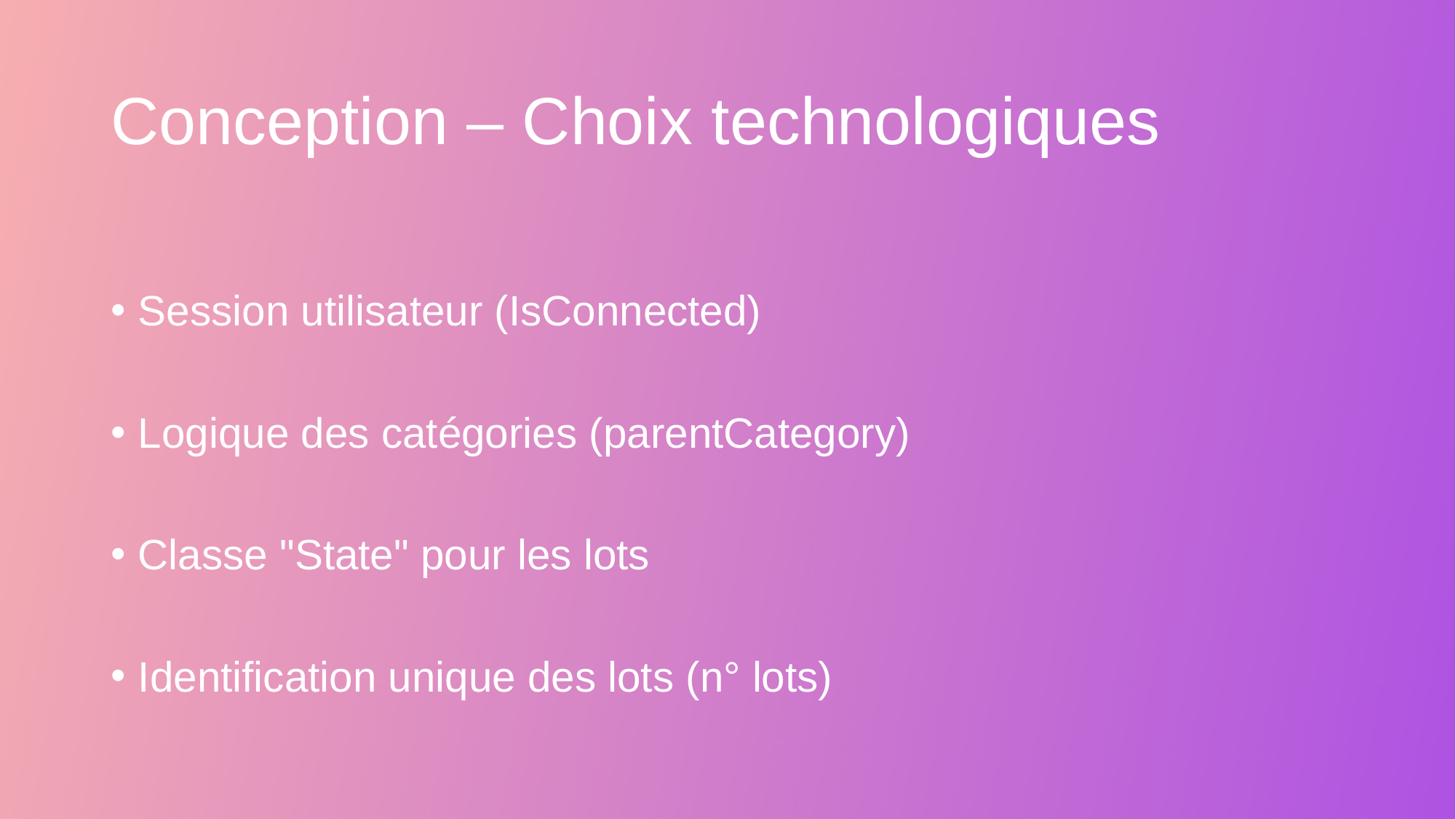

# Conception – Choix technologiques

Session utilisateur (IsConnected)

Logique des catégories (parentCategory)

Classe "State" pour les lots

Identification unique des lots (n° lots)